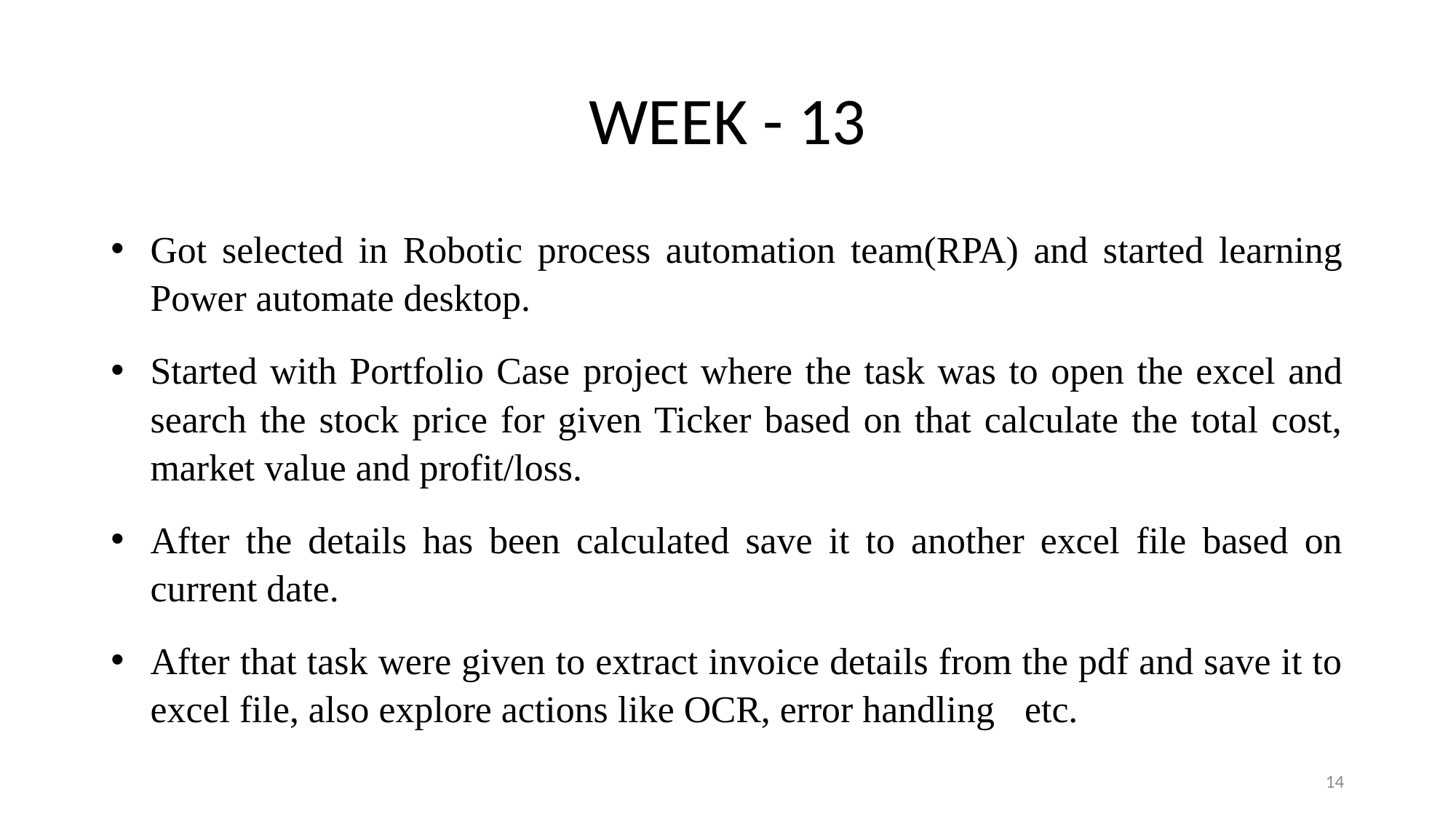

# WEEK - 13
Got selected in Robotic process automation team(RPA) and started learning Power automate desktop.
Started with Portfolio Case project where the task was to open the excel and search the stock price for given Ticker based on that calculate the total cost, market value and profit/loss.
After the details has been calculated save it to another excel file based on current date.
After that task were given to extract invoice details from the pdf and save it to excel file, also explore actions like OCR, error handling	etc.

14